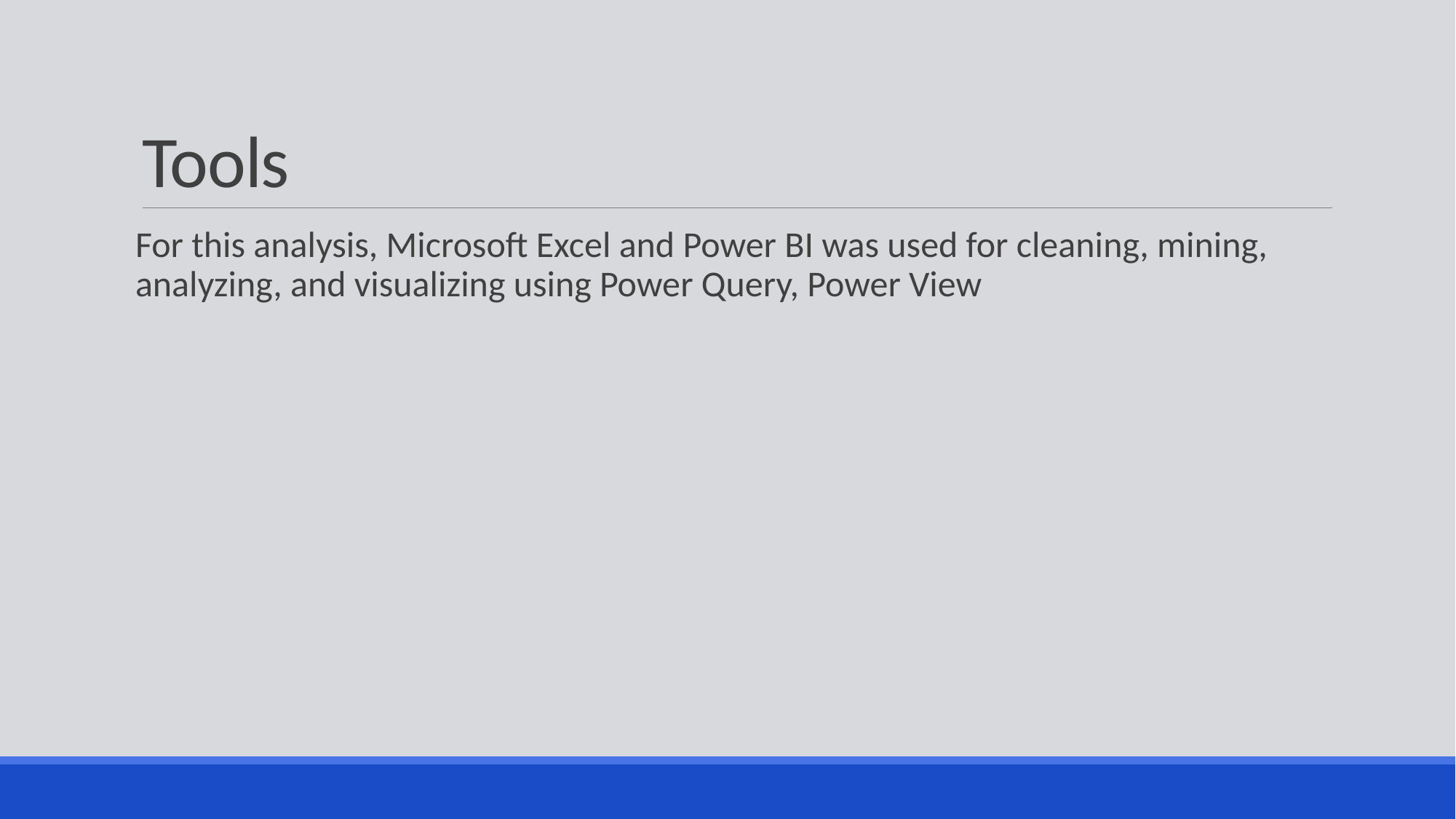

# Tools
For this analysis, Microsoft Excel and Power BI was used for cleaning, mining, analyzing, and visualizing using Power Query, Power View